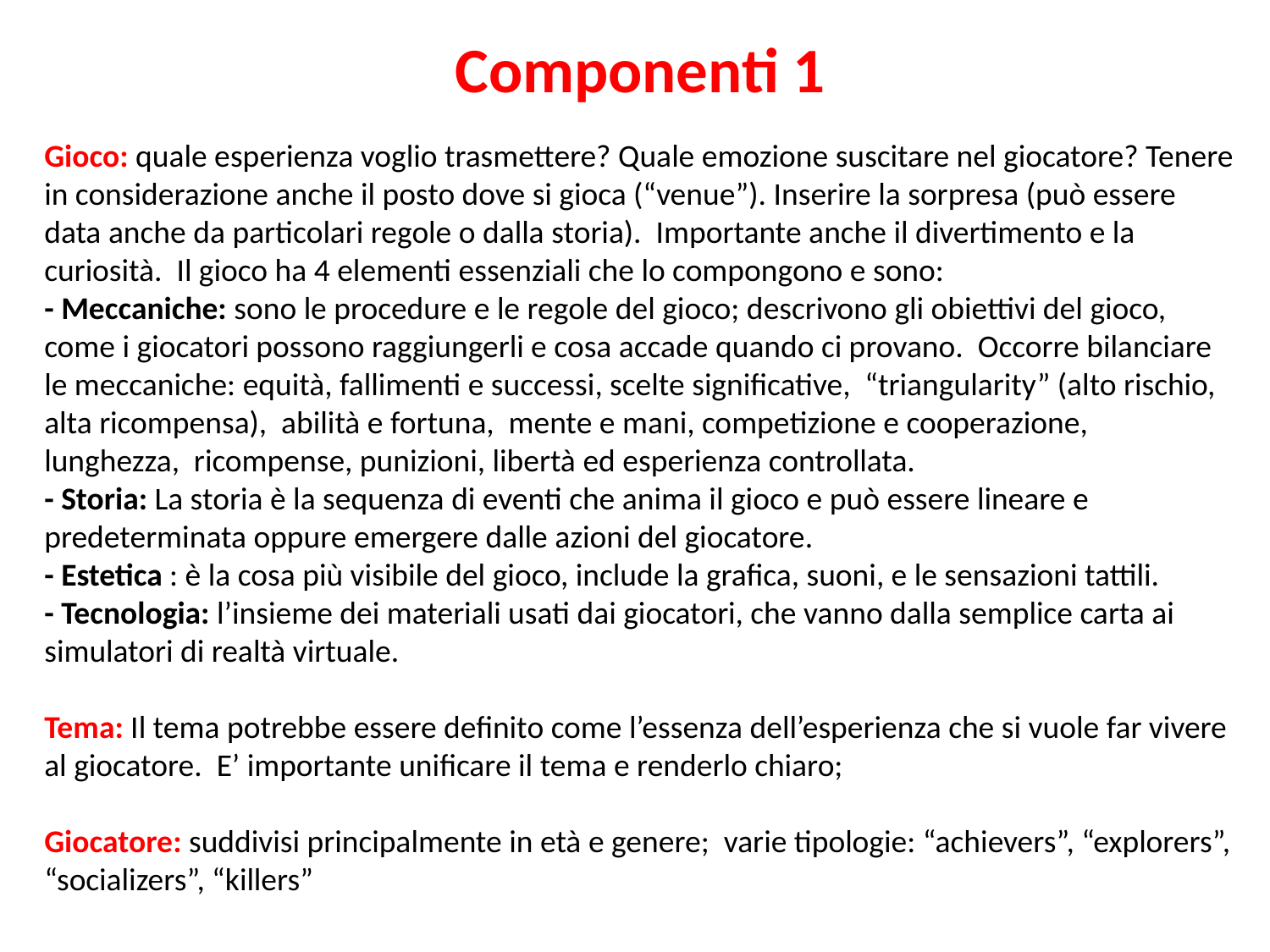

Componenti 1

Gioco: quale esperienza voglio trasmettere? Quale emozione suscitare nel giocatore? Tenere in considerazione anche il posto dove si gioca (“venue”). Inserire la sorpresa (può essere data anche da particolari regole o dalla storia).  Importante anche il divertimento e la curiosità.  Il gioco ha 4 elementi essenziali che lo compongono e sono:
- Meccaniche: sono le procedure e le regole del gioco; descrivono gli obiettivi del gioco, come i giocatori possono raggiungerli e cosa accade quando ci provano.  Occorre bilanciare le meccaniche: equità, fallimenti e successi, scelte significative,  “triangularity” (alto rischio, alta ricompensa),  abilità e fortuna,  mente e mani, competizione e cooperazione,  lunghezza,  ricompense, punizioni, libertà ed esperienza controllata.
- Storia: La storia è la sequenza di eventi che anima il gioco e può essere lineare e predeterminata oppure emergere dalle azioni del giocatore.
- Estetica : è la cosa più visibile del gioco, include la grafica, suoni, e le sensazioni tattili.
- Tecnologia: l’insieme dei materiali usati dai giocatori, che vanno dalla semplice carta ai simulatori di realtà virtuale.

Tema: Il tema potrebbe essere definito come l’essenza dell’esperienza che si vuole far vivere al giocatore.  E’ importante unificare il tema e renderlo chiaro;

Giocatore: suddivisi principalmente in età e genere;  varie tipologie: “achievers”, “explorers”, “socializers”, “killers”